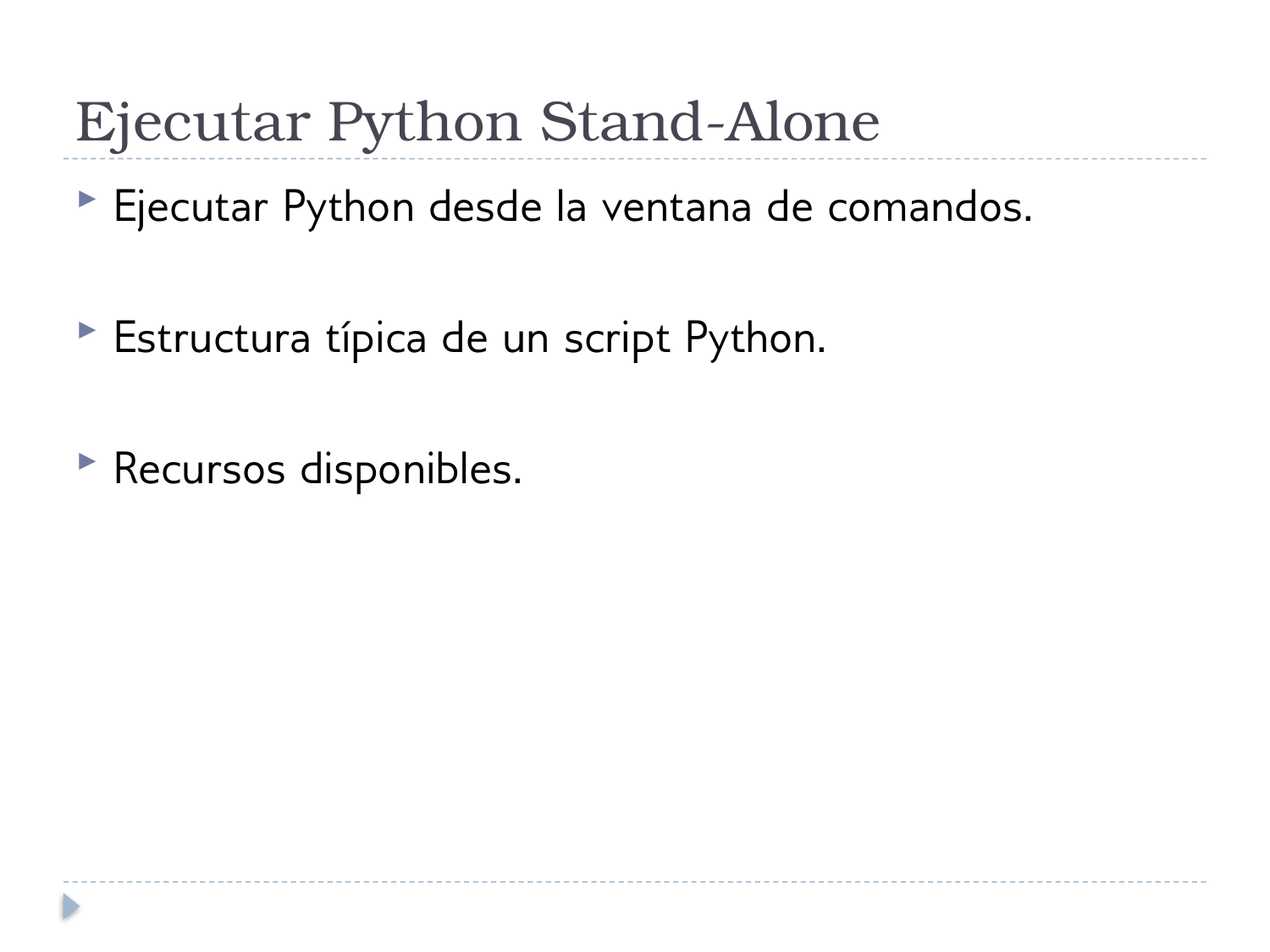

# Ejecutar Python Stand-Alone
Ejecutar Python desde la ventana de comandos.

Estructura típica de un script Python.

Recursos disponibles.